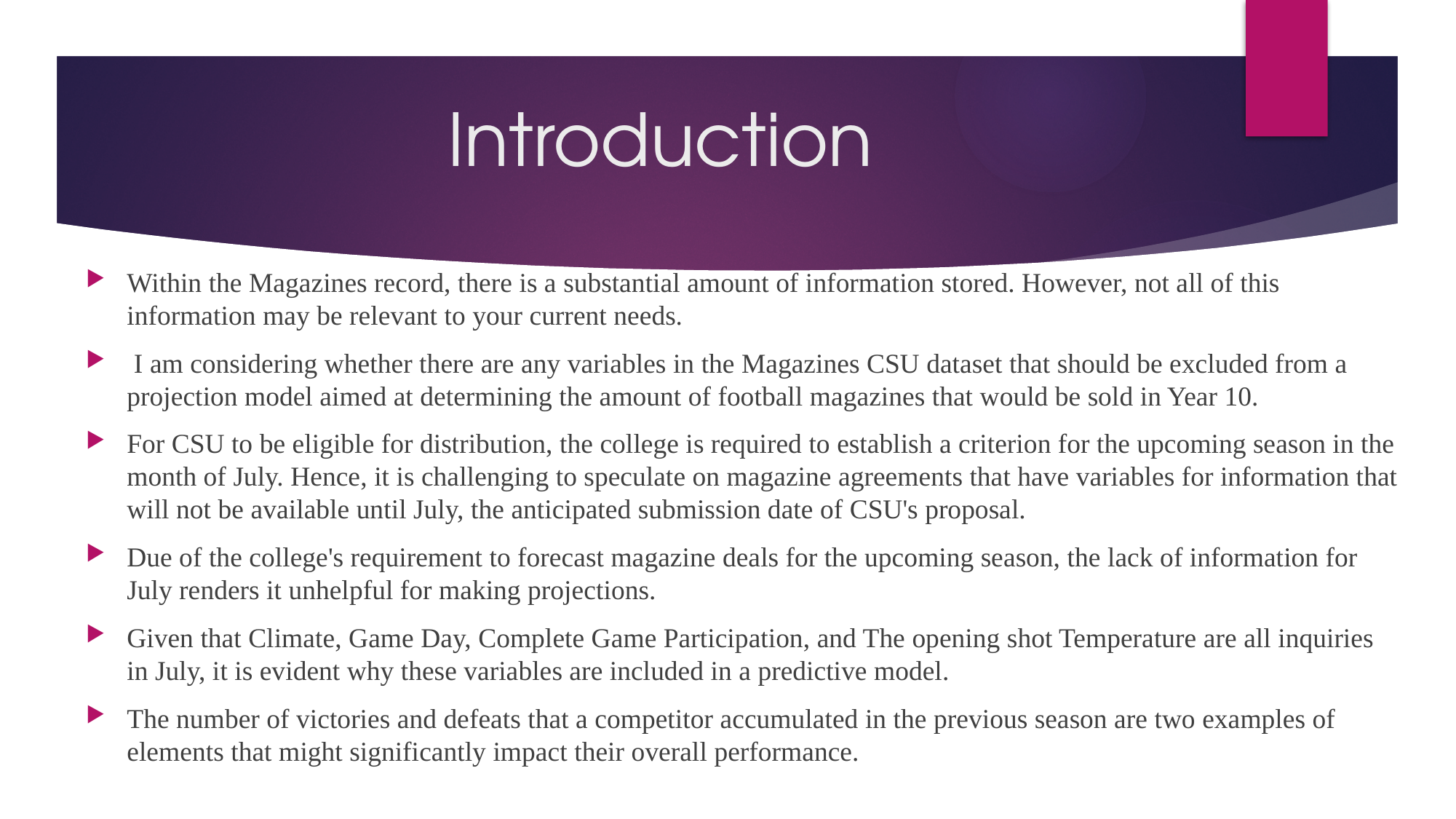

# Introduction
Within the Magazines record, there is a substantial amount of information stored. However, not all of this information may be relevant to your current needs.
 I am considering whether there are any variables in the Magazines CSU dataset that should be excluded from a projection model aimed at determining the amount of football magazines that would be sold in Year 10.
For CSU to be eligible for distribution, the college is required to establish a criterion for the upcoming season in the month of July. Hence, it is challenging to speculate on magazine agreements that have variables for information that will not be available until July, the anticipated submission date of CSU's proposal.
Due of the college's requirement to forecast magazine deals for the upcoming season, the lack of information for July renders it unhelpful for making projections.
Given that Climate, Game Day, Complete Game Participation, and The opening shot Temperature are all inquiries in July, it is evident why these variables are included in a predictive model.
The number of victories and defeats that a competitor accumulated in the previous season are two examples of elements that might significantly impact their overall performance.